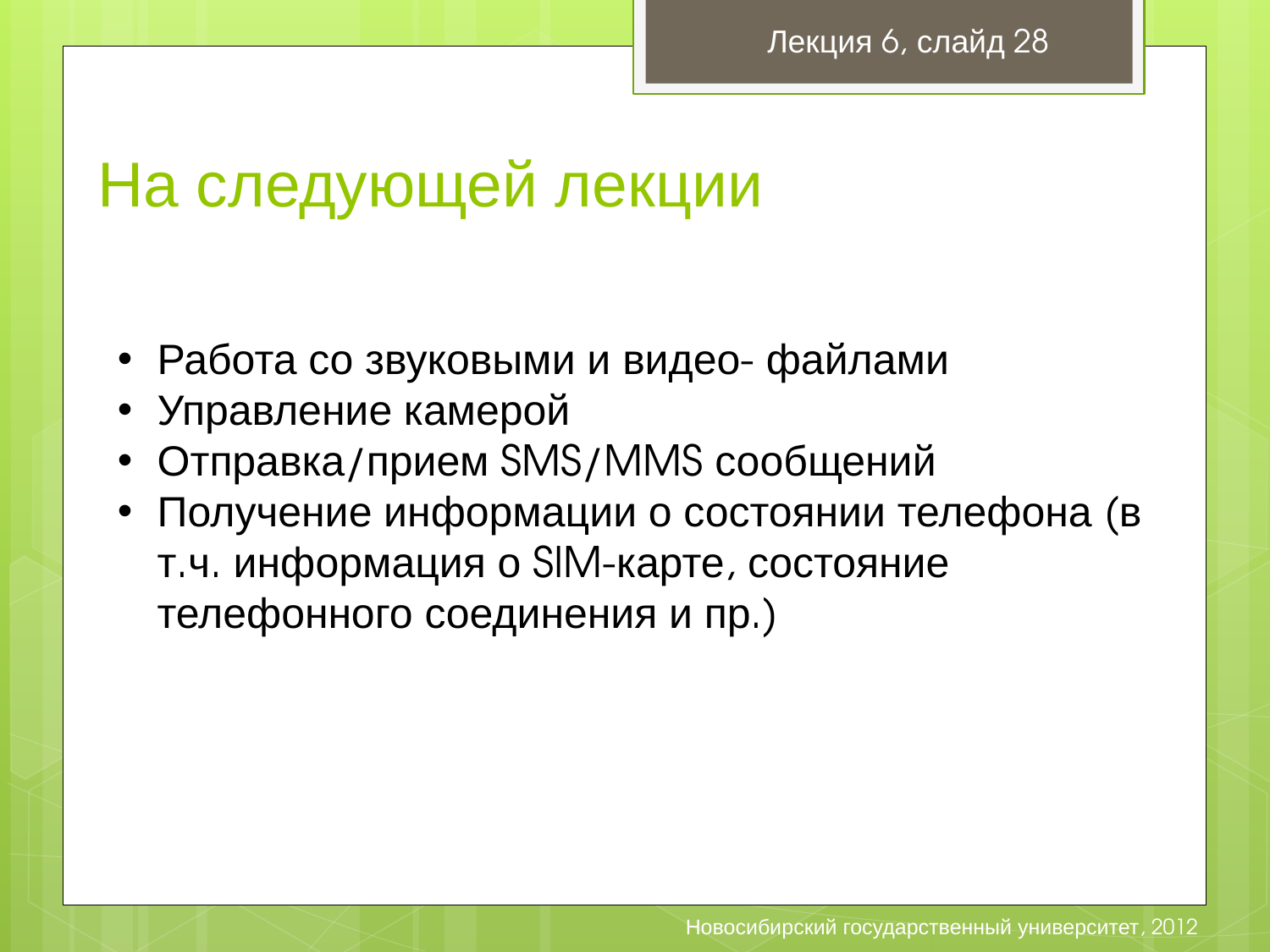

Лекция 6, слайд 28
# На следующей лекции
Работа со звуковыми и видео- файлами
Управление камерой
Отправка/прием SMS/MMS сообщений
Получение информации о состоянии телефона (в т.ч. информация о SIM-карте, состояние телефонного соединения и пр.)

Новосибирский государственный университет, 2012